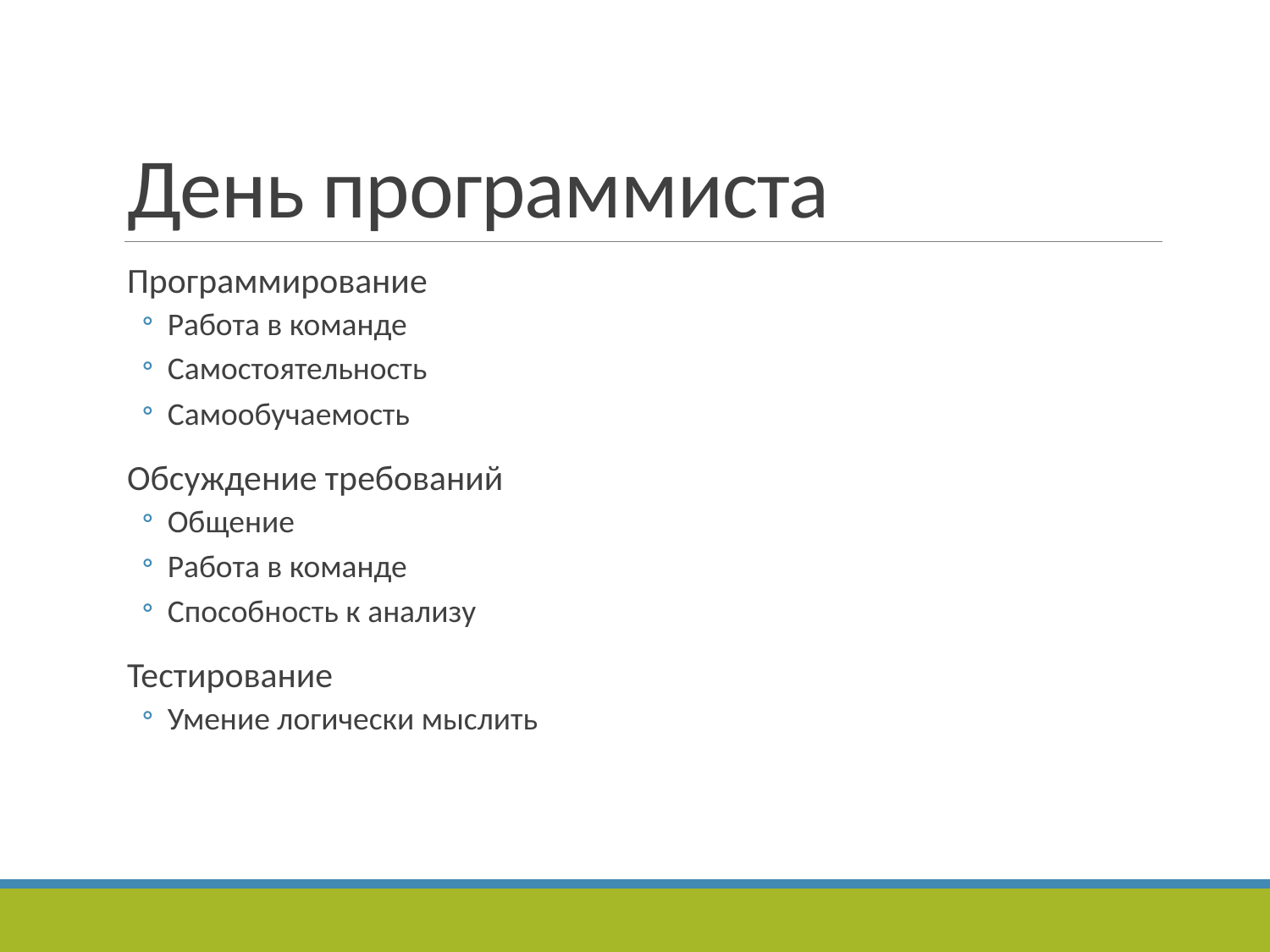

# День программиста
Программирование
Работа в команде
Самостоятельность
Самообучаемость
Обсуждение требований
Общение
Работа в команде
Способность к анализу
Тестирование
Умение логически мыслить